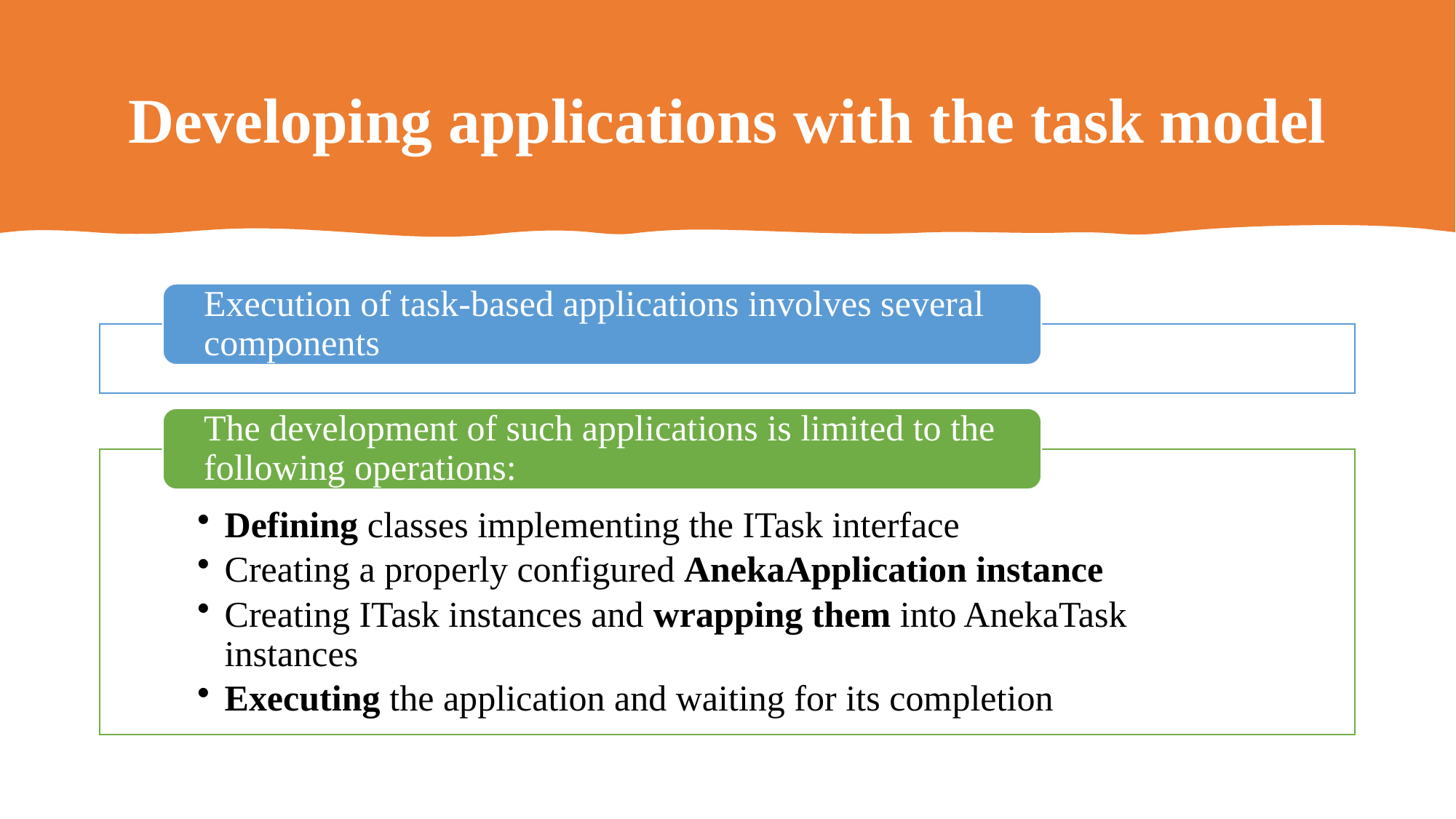

# Developing applications with the task model
Execution of task-based applications involves several components
Defining classes implementing the ITask interface
Creating a properly configured AnekaApplication instance
Creating ITask instances and wrapping them into AnekaTask instances
Executing the application and waiting for its completion
The development of such applications is limited to the following operations: